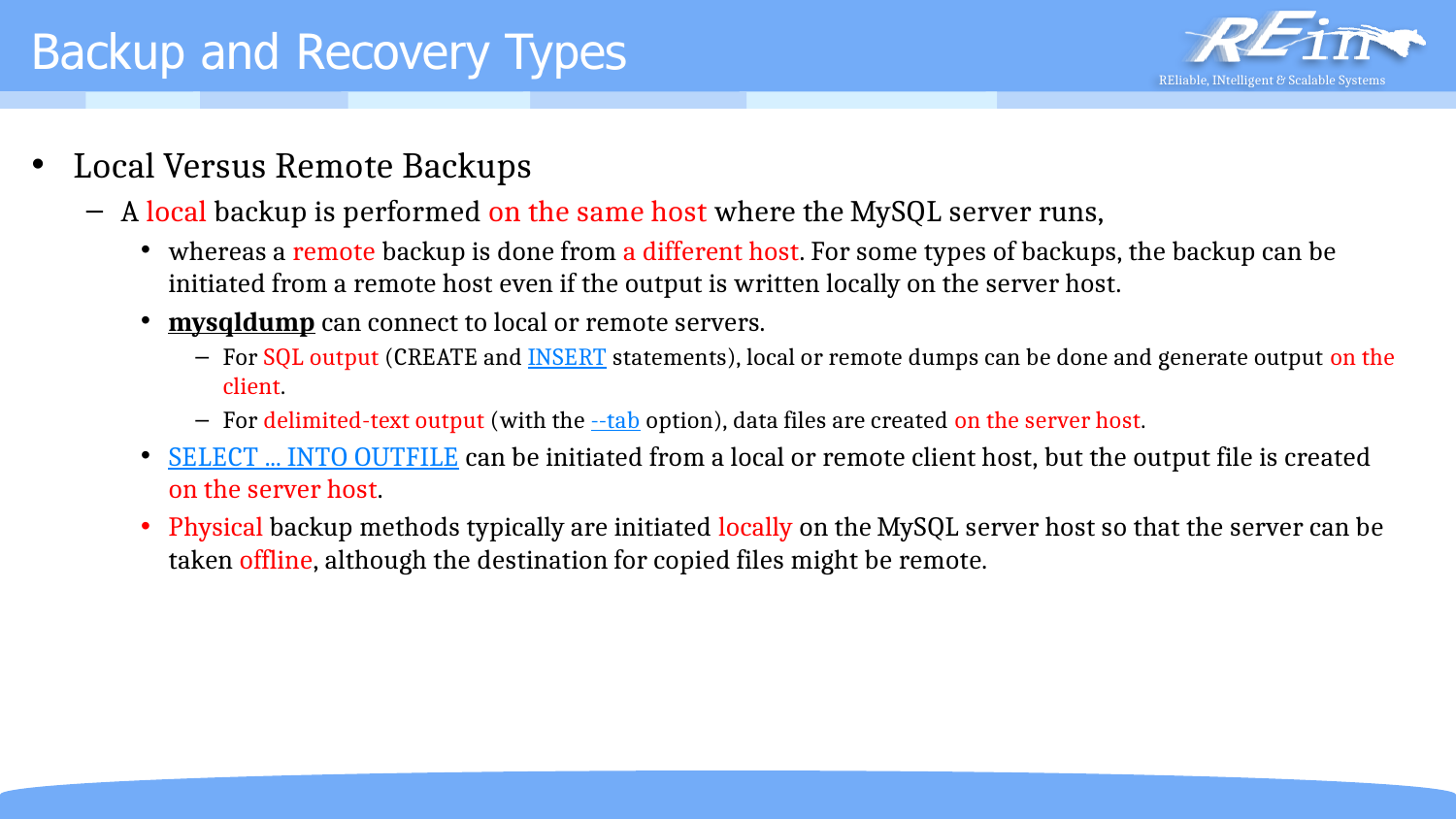

# Backup and Recovery Types
Local Versus Remote Backups
A local backup is performed on the same host where the MySQL server runs,
whereas a remote backup is done from a different host. For some types of backups, the backup can be initiated from a remote host even if the output is written locally on the server host.
mysqldump can connect to local or remote servers.
For SQL output (CREATE and INSERT statements), local or remote dumps can be done and generate output on the client.
For delimited-text output (with the --tab option), data files are created on the server host.
SELECT ... INTO OUTFILE can be initiated from a local or remote client host, but the output file is created on the server host.
Physical backup methods typically are initiated locally on the MySQL server host so that the server can be taken offline, although the destination for copied files might be remote.

10